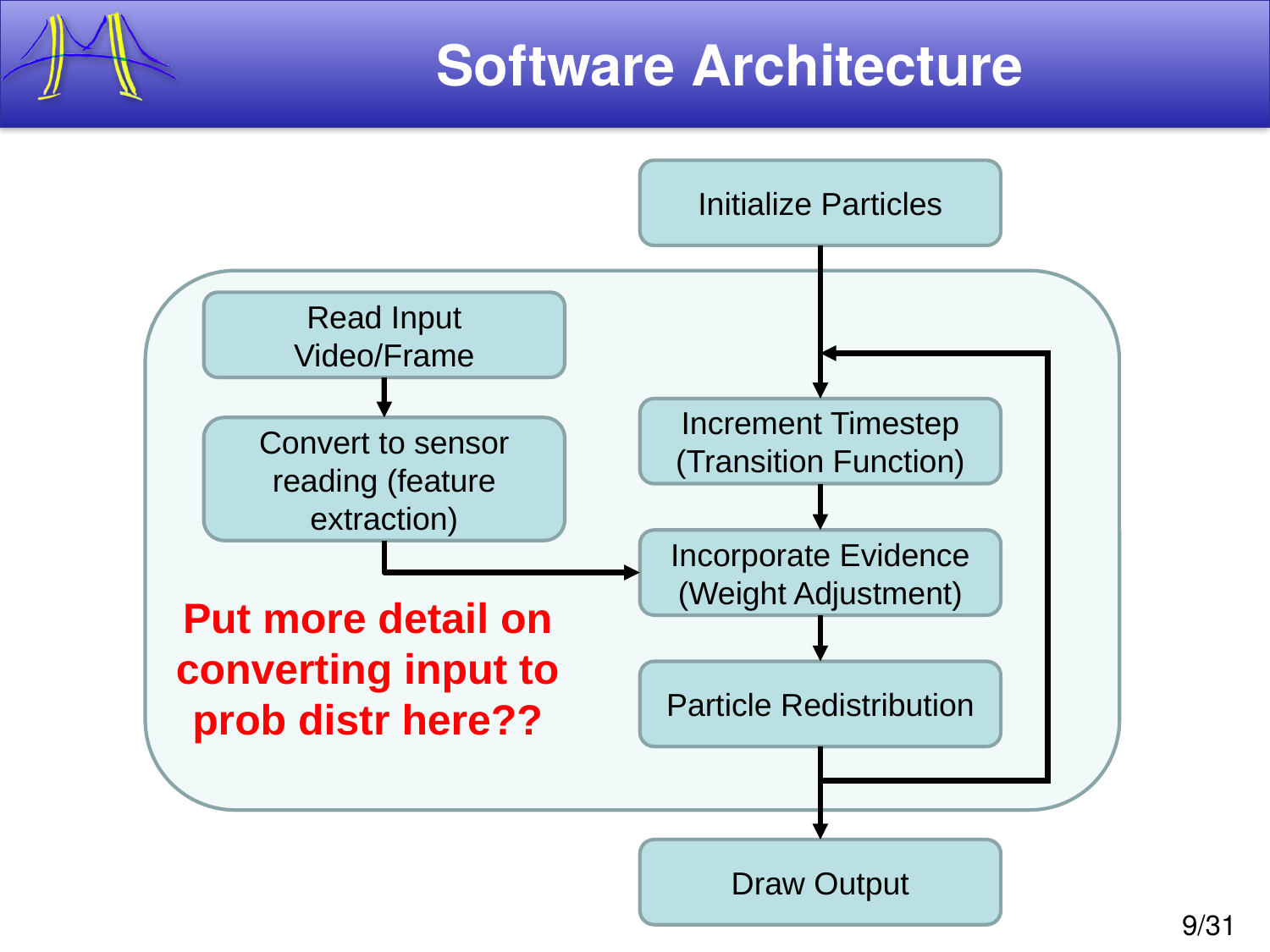

# Software Architecture
Initialize Particles

Read Input Video/Frame
Increment Timestep (Transition Function)
Convert to sensor reading (feature extraction)
Incorporate Evidence
(Weight Adjustment)
Put more detail on converting input to prob distr here??
Particle Redistribution
Draw Output